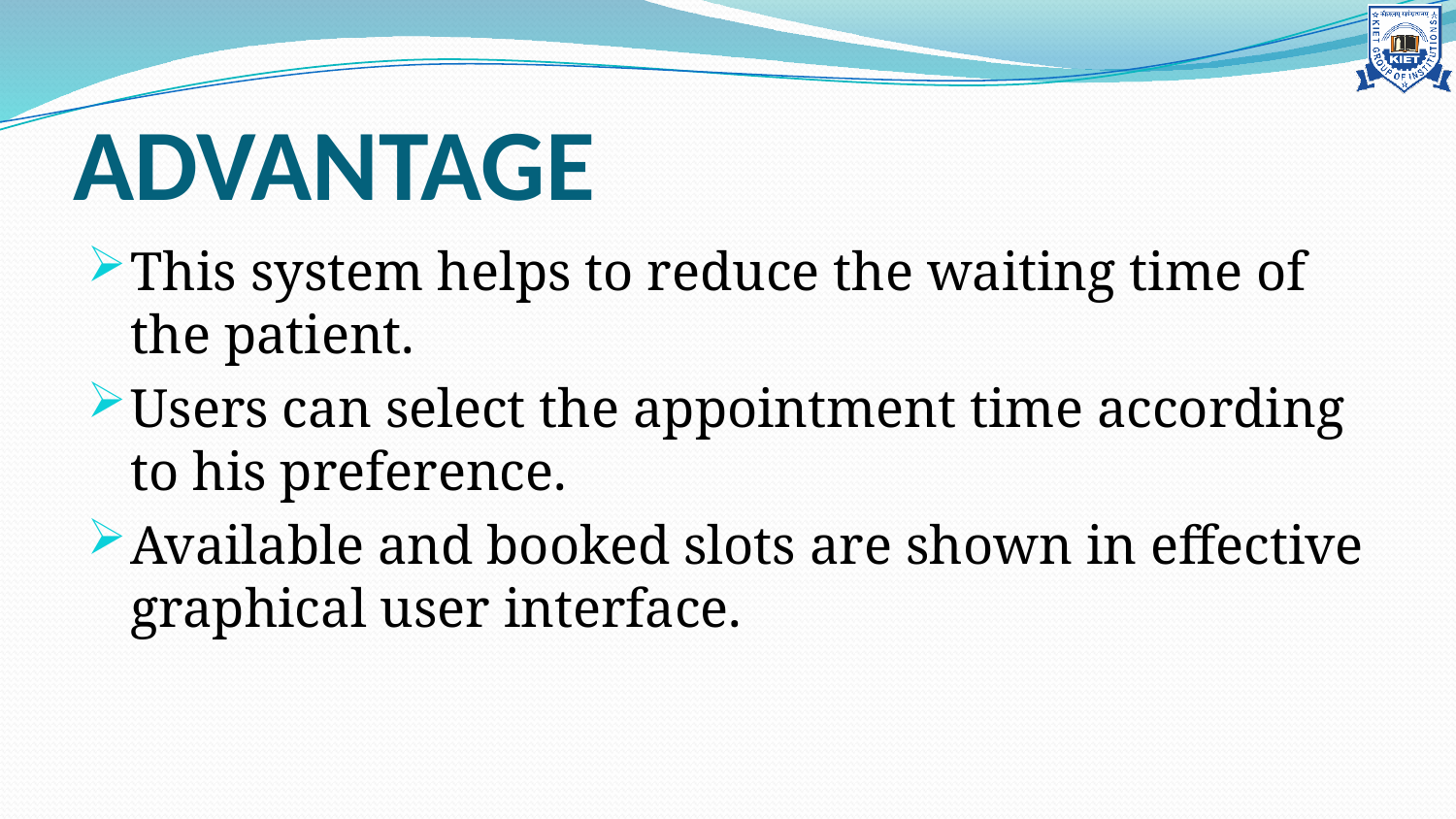

# ADVANTAGE
This system helps to reduce the waiting time of the patient.
Users can select the appointment time according to his preference.
Available and booked slots are shown in effective graphical user interface.